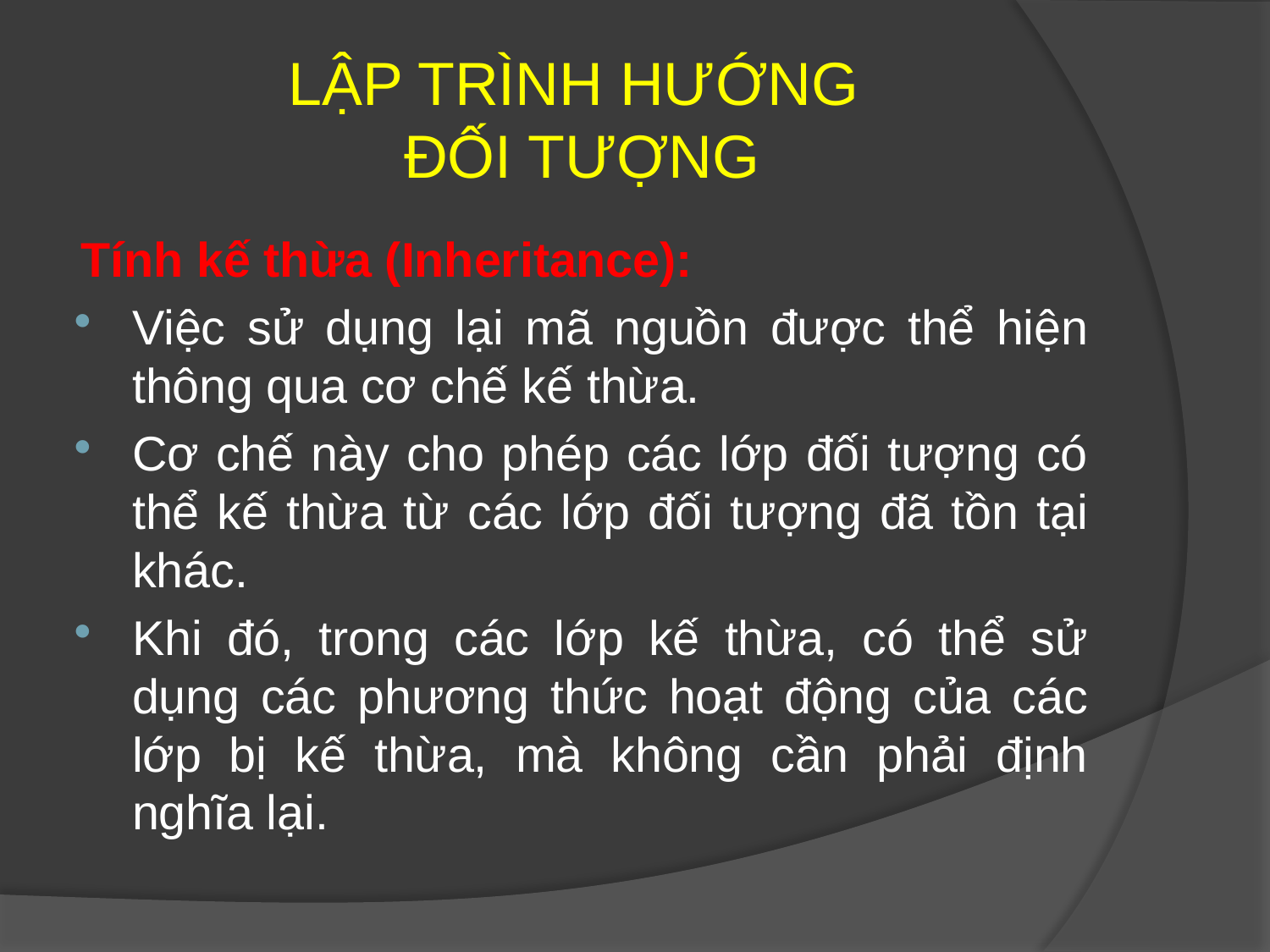

# LẬP TRÌNH HƯỚNG ĐỐI TƯỢNG
Tính kế thừa (Inheritance):
Việc sử dụng lại mã nguồn được thể hiện thông qua cơ chế kế thừa.
Cơ chế này cho phép các lớp đối tượng có thể kế thừa từ các lớp đối tượng đã tồn tại khác.
Khi đó, trong các lớp kế thừa, có thể sử dụng các phương thức hoạt động của các lớp bị kế thừa, mà không cần phải định nghĩa lại.